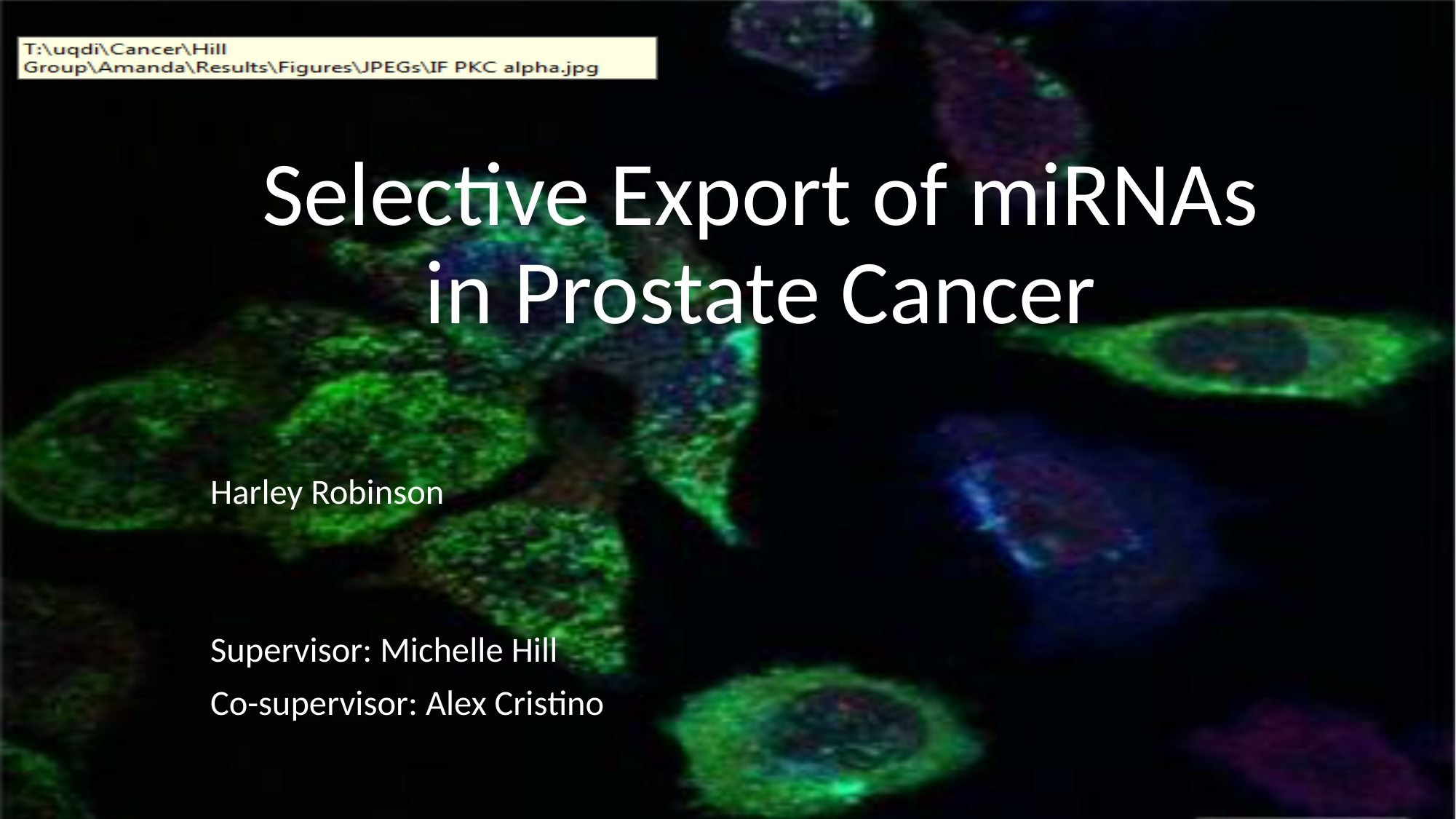

# Selective Export of miRNAs in Prostate Cancer
Harley Robinson

Supervisor: Michelle Hill
Co-supervisor: Alex Cristino